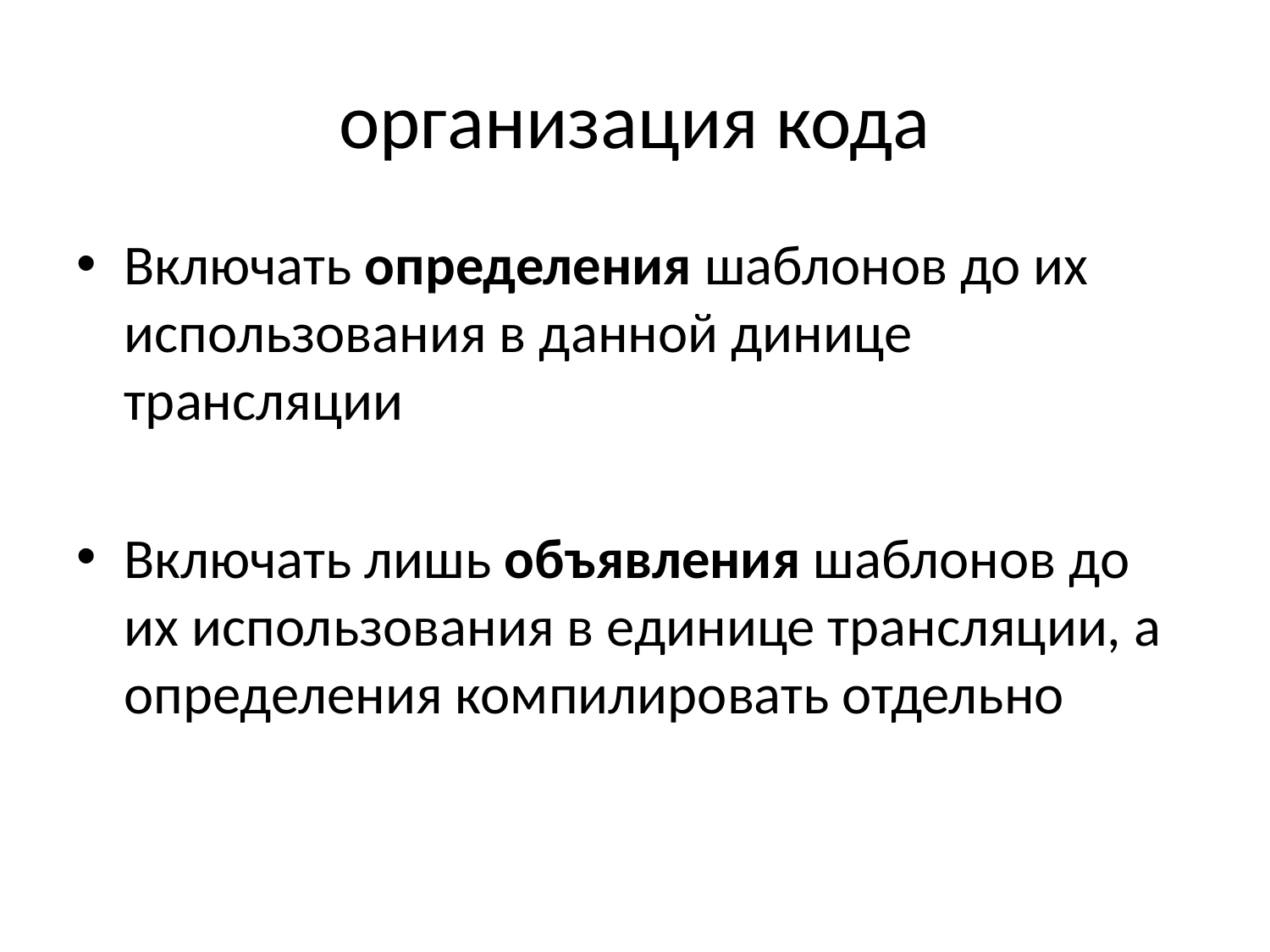

# организация кода
Включать определения шаблонов до их использования в данной динице трансляции

Включать лишь объявления шаблонов до их использования в единице трансляции, а определения компилировать отдельно